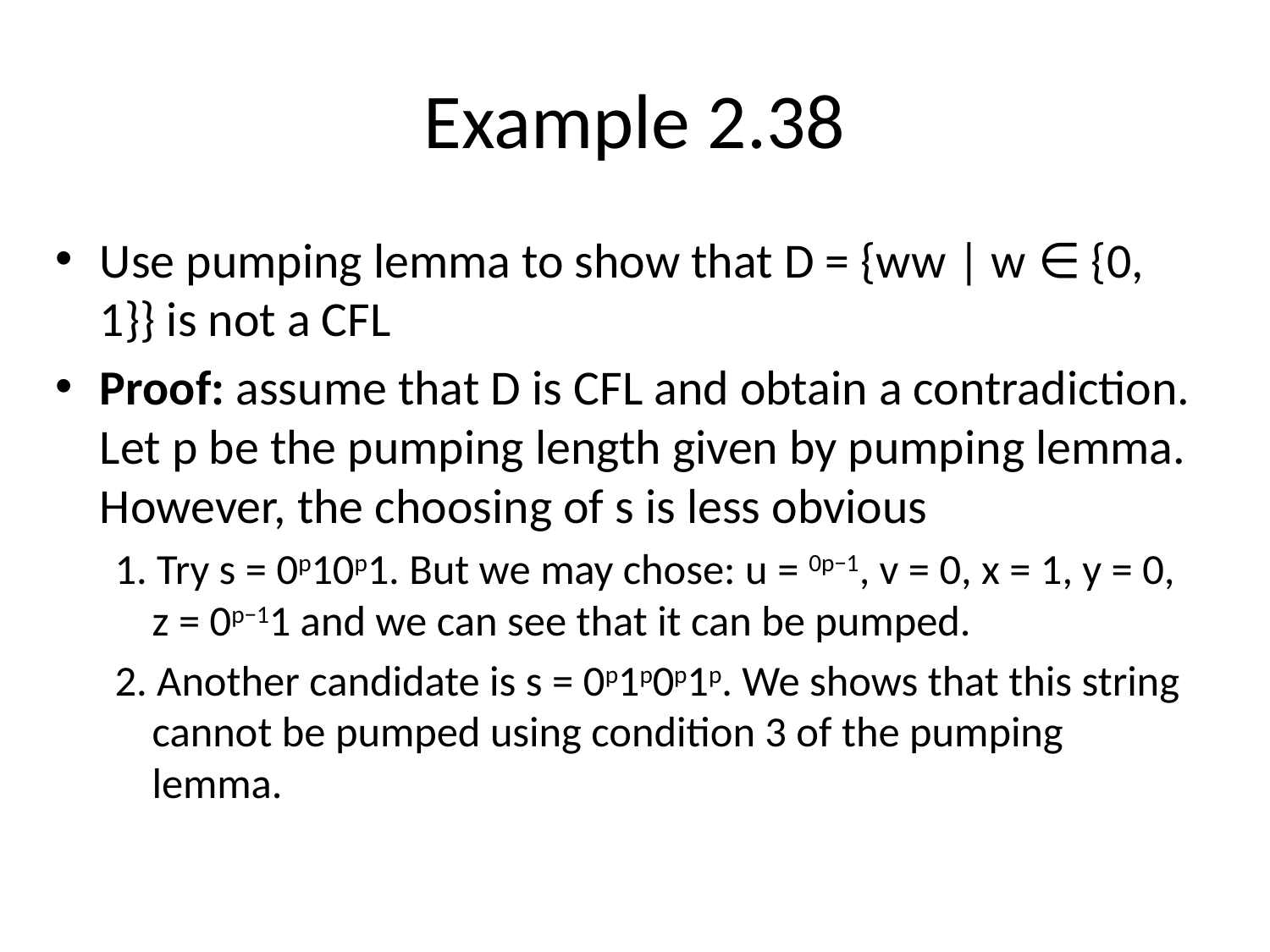

# Example 2.38
Use pumping lemma to show that D = {ww | w ∈ {0, 1}} is not a CFL
Proof: assume that D is CFL and obtain a contradiction. Let p be the pumping length given by pumping lemma. However, the choosing of s is less obvious
1. Try s = 0p10p1. But we may chose: u = 0p−1, v = 0, x = 1, y = 0, z = 0p−11 and we can see that it can be pumped.
2. Another candidate is s = 0p1p0p1p. We shows that this string cannot be pumped using condition 3 of the pumping lemma.